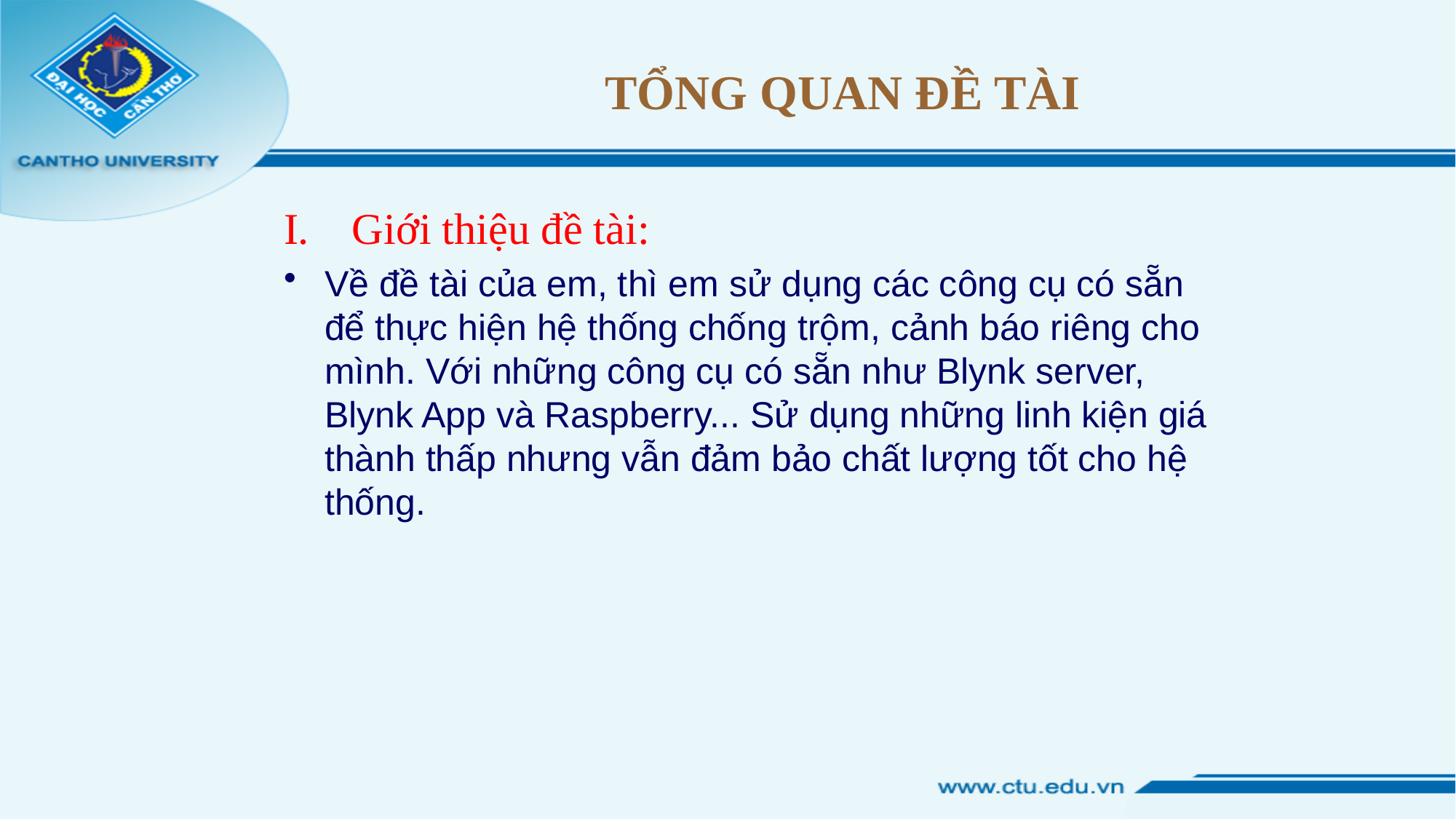

# TỔNG QUAN ĐỀ TÀI
Giới thiệu đề tài:
Về đề tài của em, thì em sử dụng các công cụ có sẵn để thực hiện hệ thống chống trộm, cảnh báo riêng cho mình. Với những công cụ có sẵn như Blynk server, Blynk App và Raspberry... Sử dụng những linh kiện giá thành thấp nhưng vẫn đảm bảo chất lượng tốt cho hệ thống.